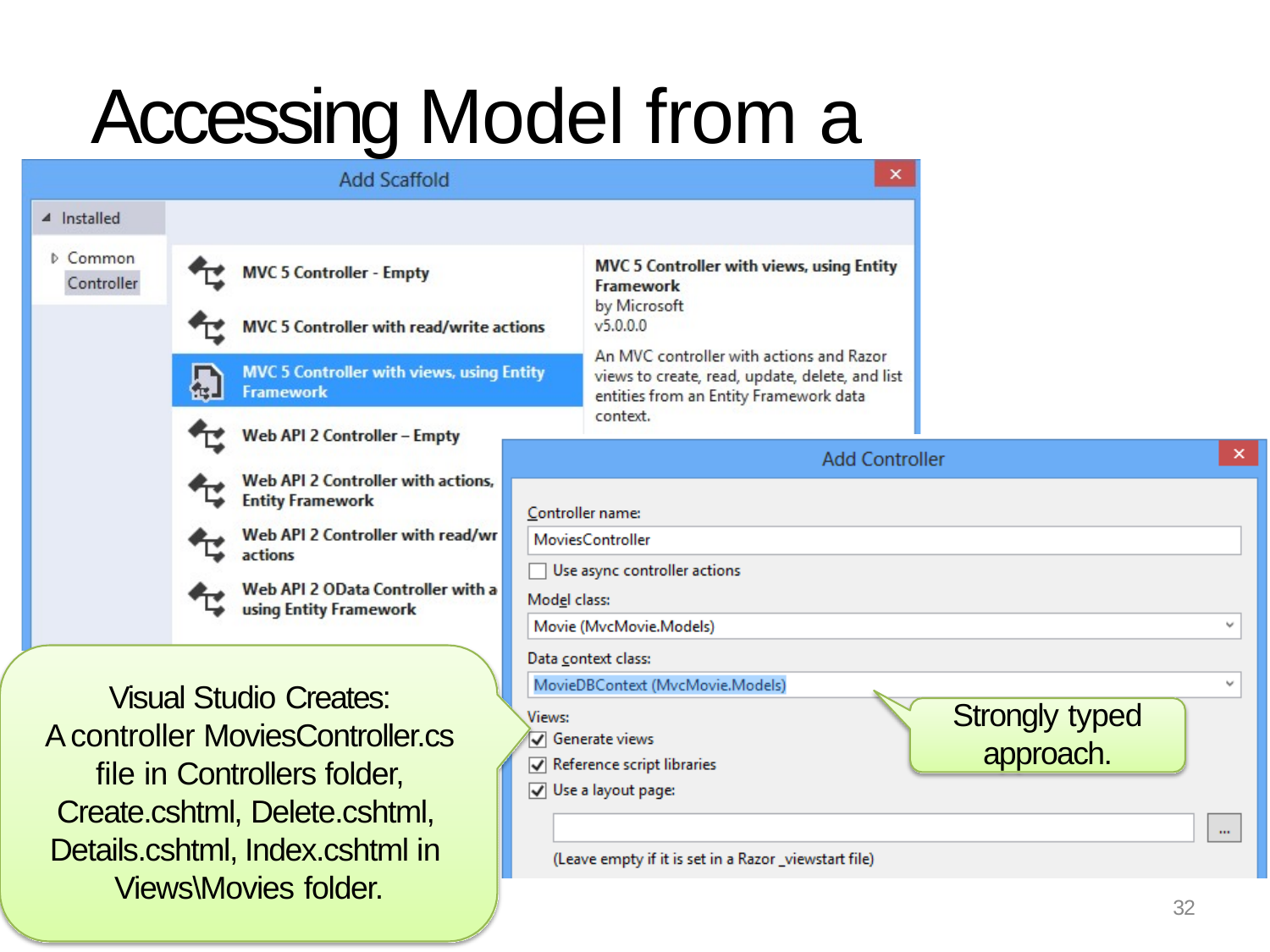

# Accessing Model from a Controller

Visual Studio Creates:
A controller MoviesController.cs  file in Controllers folder,  Create.cshtml, Delete.cshtml,  Details.cshtml, Index.cshtml in  Views\Movies folder.

Strongly typed
approach.
32